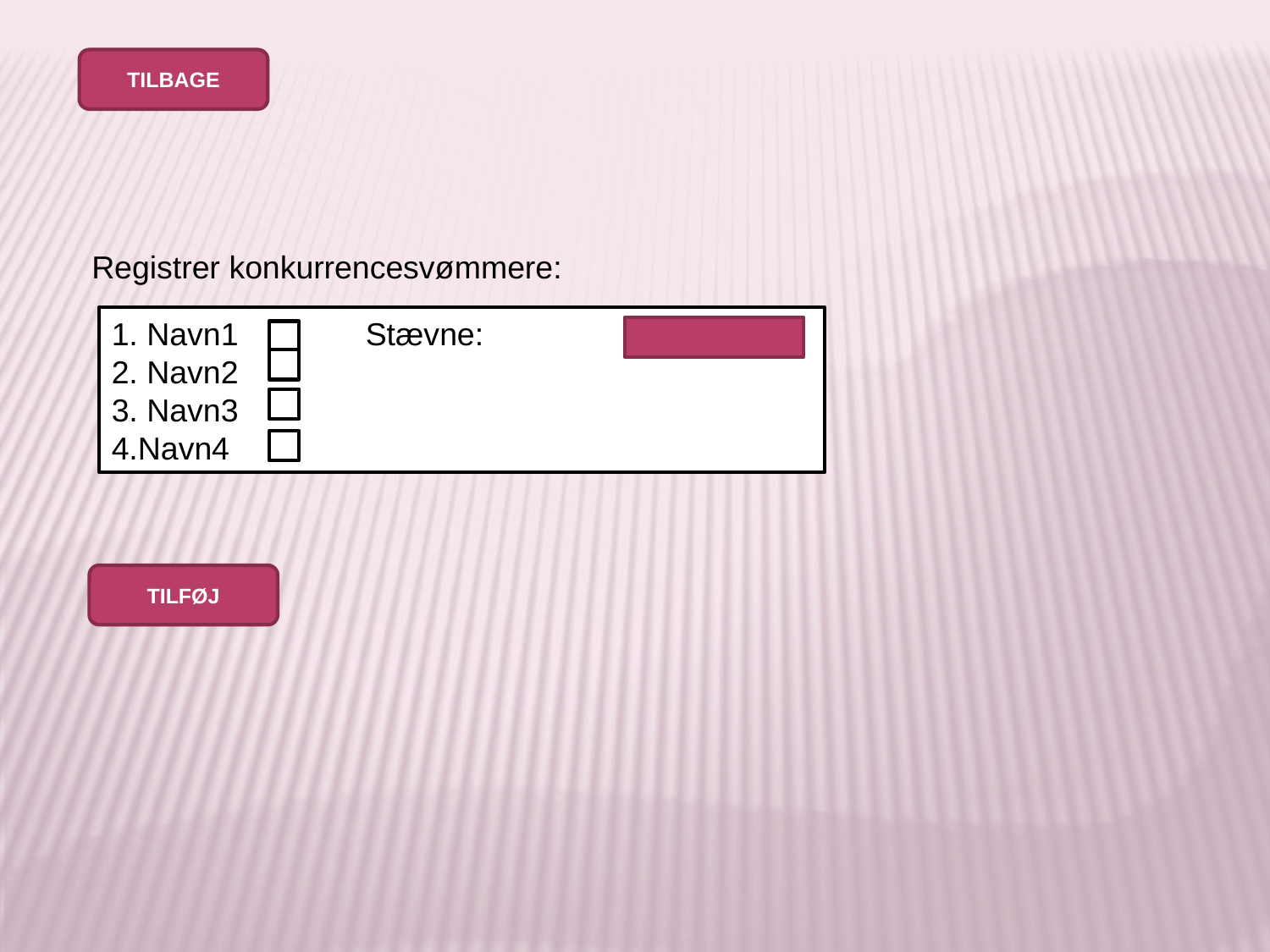

TILBAGE
Registrer konkurrencesvømmere:

1. Navn1		Stævne:
2. Navn2
3. Navn3
4.Navn4

TILFØJ